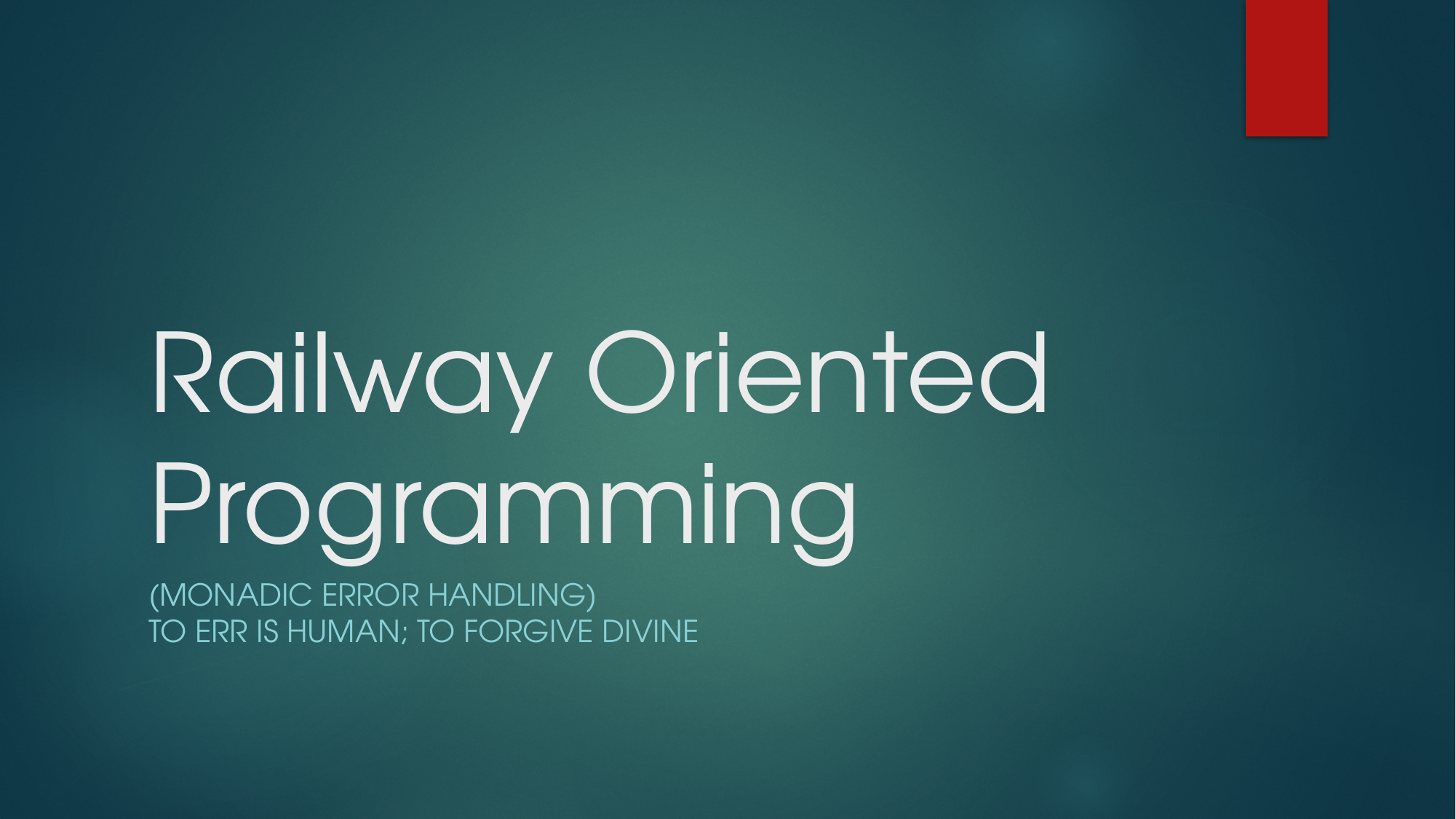

# Railway Oriented Programming
(Monadic Error Handling)
To Err is Human; To Forgive Divine